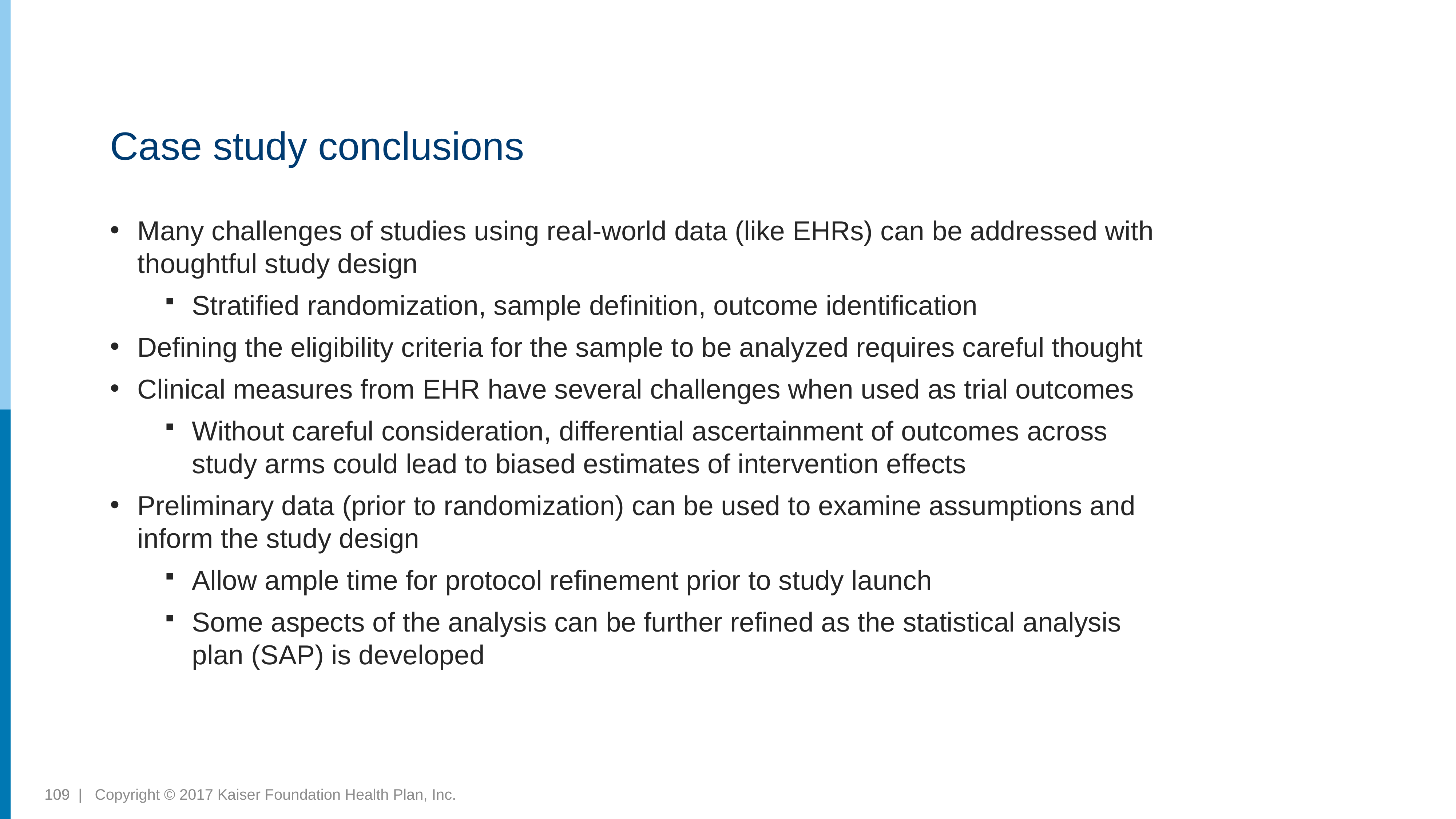

# Case study conclusions
Many challenges of studies using real-world data (like EHRs) can be addressed with thoughtful study design
Stratified randomization, sample definition, outcome identification
Defining the eligibility criteria for the sample to be analyzed requires careful thought
Clinical measures from EHR have several challenges when used as trial outcomes
Without careful consideration, differential ascertainment of outcomes across study arms could lead to biased estimates of intervention effects
Preliminary data (prior to randomization) can be used to examine assumptions and inform the study design
Allow ample time for protocol refinement prior to study launch
Some aspects of the analysis can be further refined as the statistical analysis plan (SAP) is developed

109